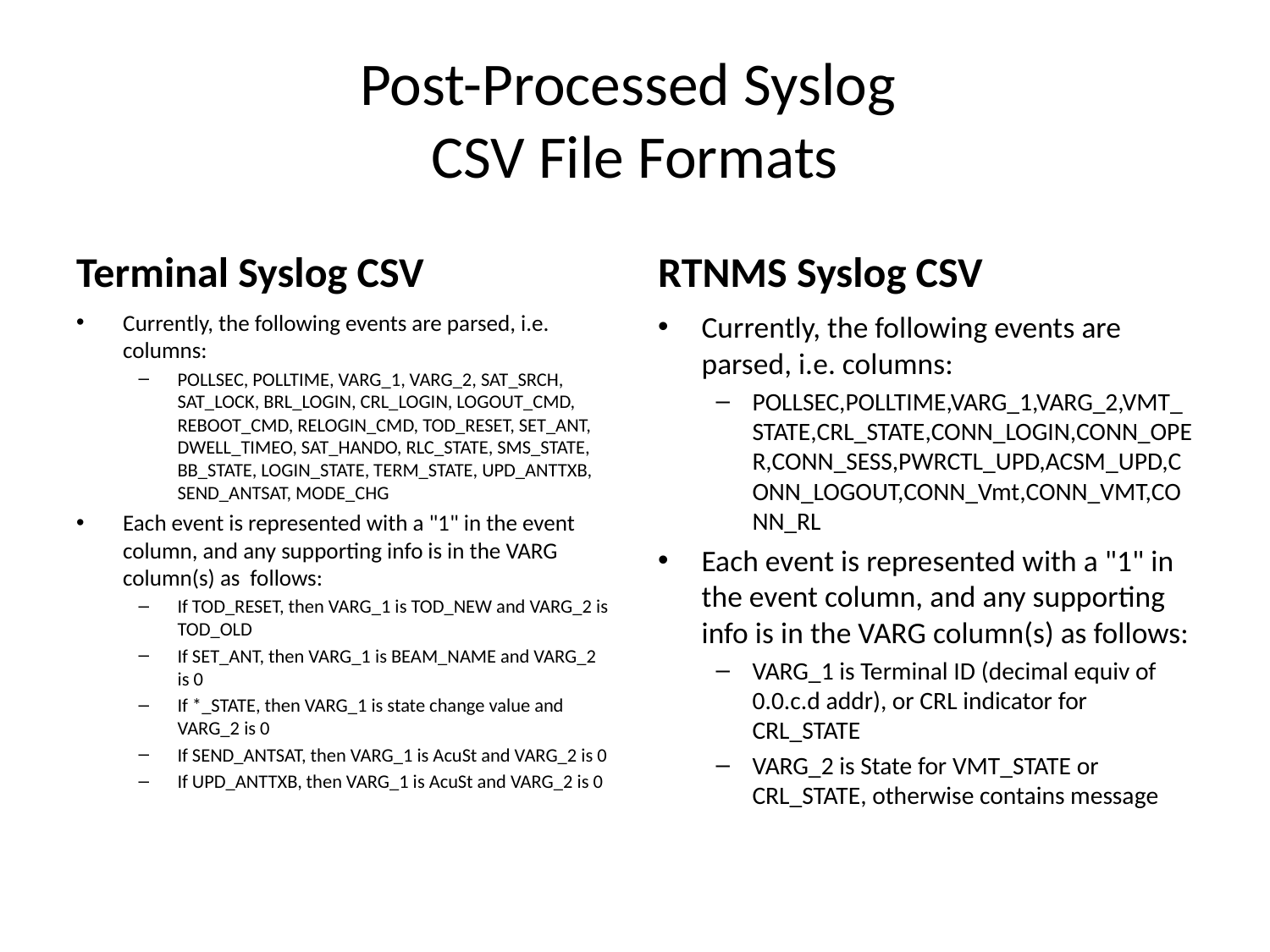

# Post-Processed Syslog CSV File Formats
Terminal Syslog CSV
RTNMS Syslog CSV
Currently, the following events are parsed, i.e. columns:
POLLSEC, POLLTIME, VARG_1, VARG_2, SAT_SRCH, SAT_LOCK, BRL_LOGIN, CRL_LOGIN, LOGOUT_CMD, REBOOT_CMD, RELOGIN_CMD, TOD_RESET, SET_ANT, DWELL_TIMEO, SAT_HANDO, RLC_STATE, SMS_STATE, BB_STATE, LOGIN_STATE, TERM_STATE, UPD_ANTTXB, SEND_ANTSAT, MODE_CHG
Each event is represented with a "1" in the event column, and any supporting info is in the VARG column(s) as  follows:
If TOD_RESET, then VARG_1 is TOD_NEW and VARG_2 is TOD_OLD
If SET_ANT, then VARG_1 is BEAM_NAME and VARG_2 is 0
If *_STATE, then VARG_1 is state change value and VARG_2 is 0
If SEND_ANTSAT, then VARG_1 is AcuSt and VARG_2 is 0
If UPD_ANTTXB, then VARG_1 is AcuSt and VARG_2 is 0
Currently, the following events are parsed, i.e. columns:
POLLSEC,POLLTIME,VARG_1,VARG_2,VMT_STATE,CRL_STATE,CONN_LOGIN,CONN_OPER,CONN_SESS,PWRCTL_UPD,ACSM_UPD,CONN_LOGOUT,CONN_Vmt,CONN_VMT,CONN_RL
Each event is represented with a "1" in the event column, and any supporting info is in the VARG column(s) as follows:
VARG_1 is Terminal ID (decimal equiv of 0.0.c.d addr), or CRL indicator for CRL_STATE
VARG_2 is State for VMT_STATE or CRL_STATE, otherwise contains message